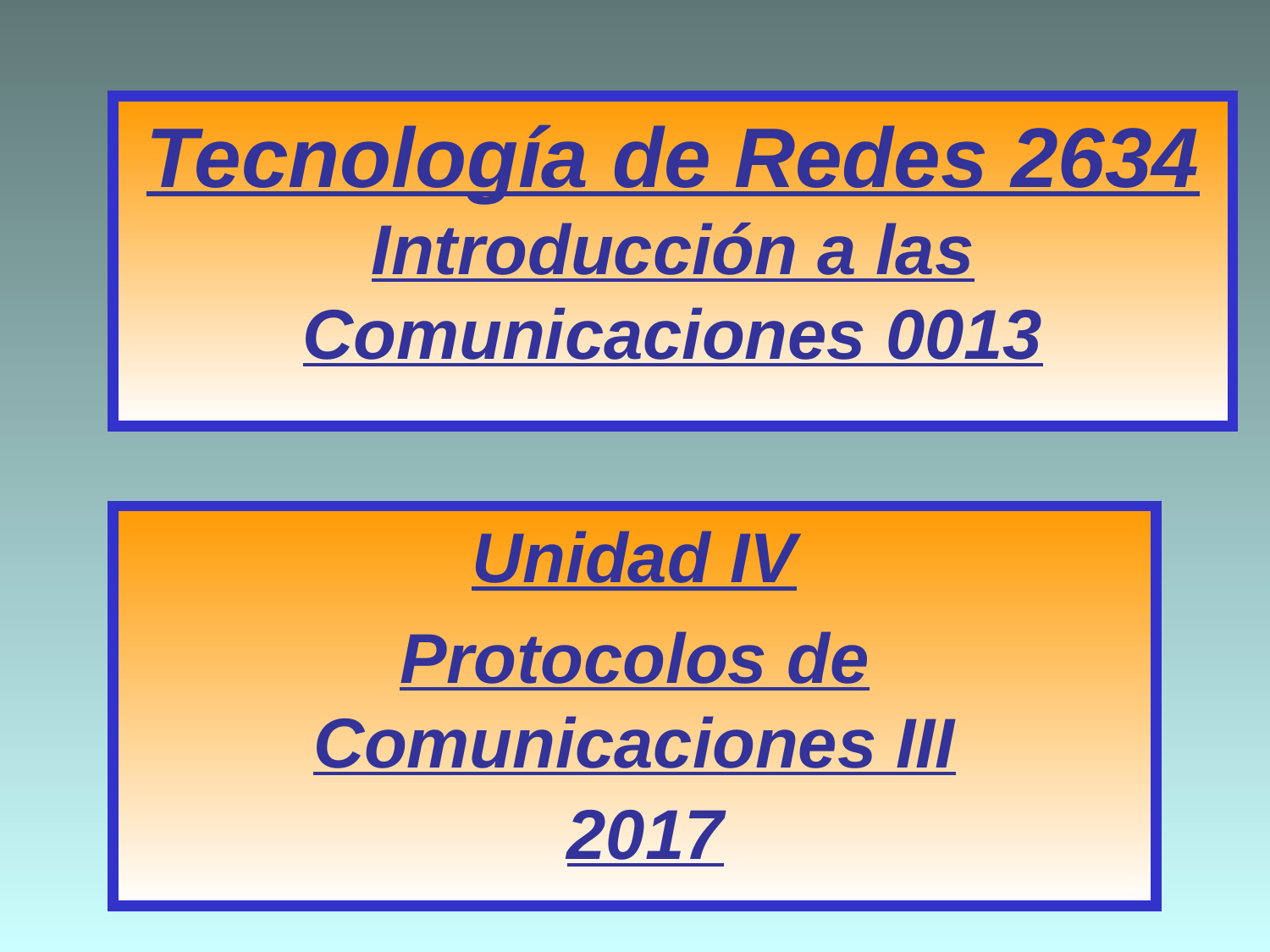

# Tecnología de Redes 2634 Introducción a las Comunicaciones 0013
Unidad IV
Protocolos de Comunicaciones III
 2017